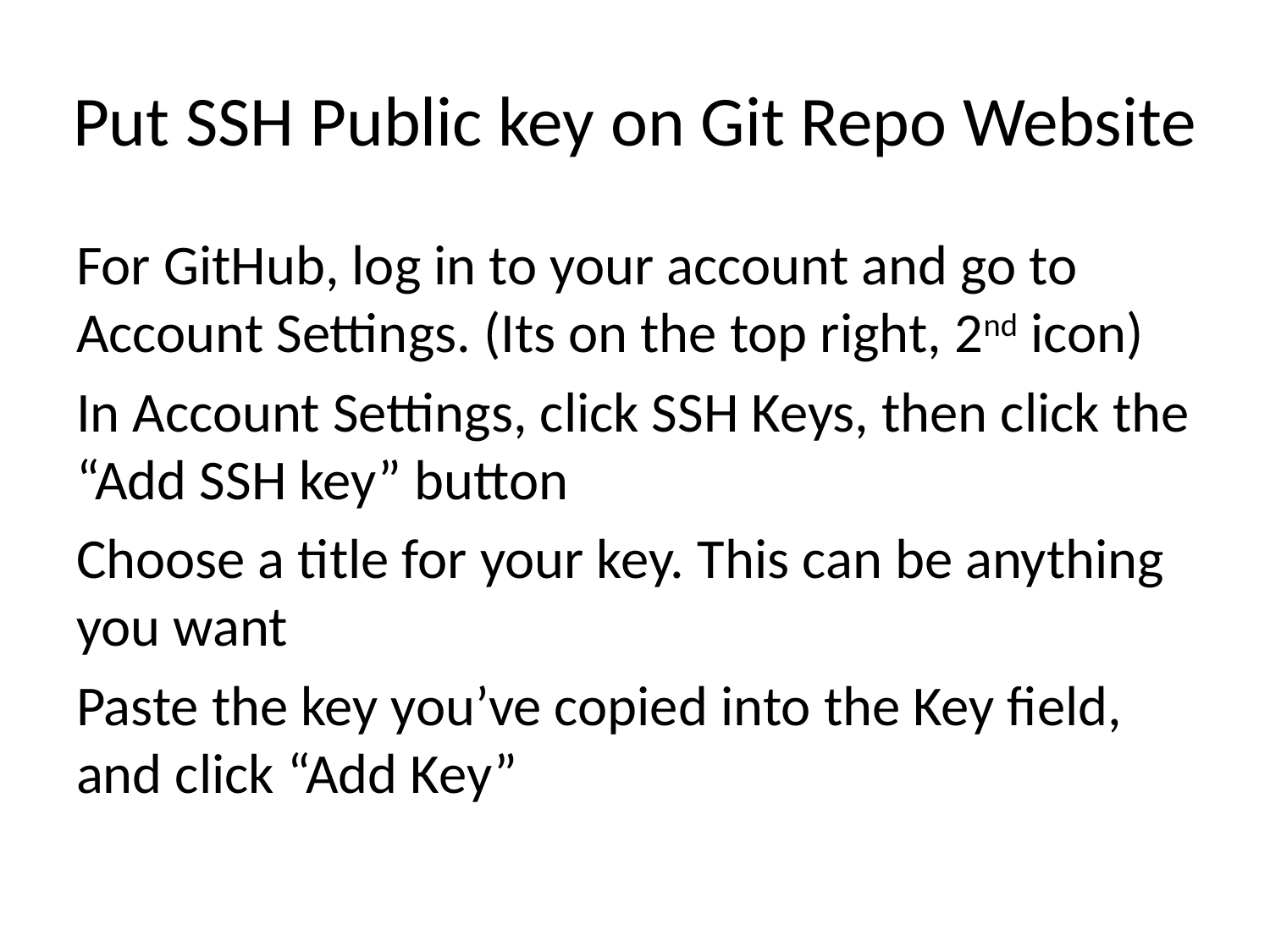

# Put SSH Public key on Git Repo Website
For GitHub, log in to your account and go to Account Settings. (Its on the top right, 2nd icon)
In Account Settings, click SSH Keys, then click the “Add SSH key” button
Choose a title for your key. This can be anything you want
Paste the key you’ve copied into the Key field, and click “Add Key”